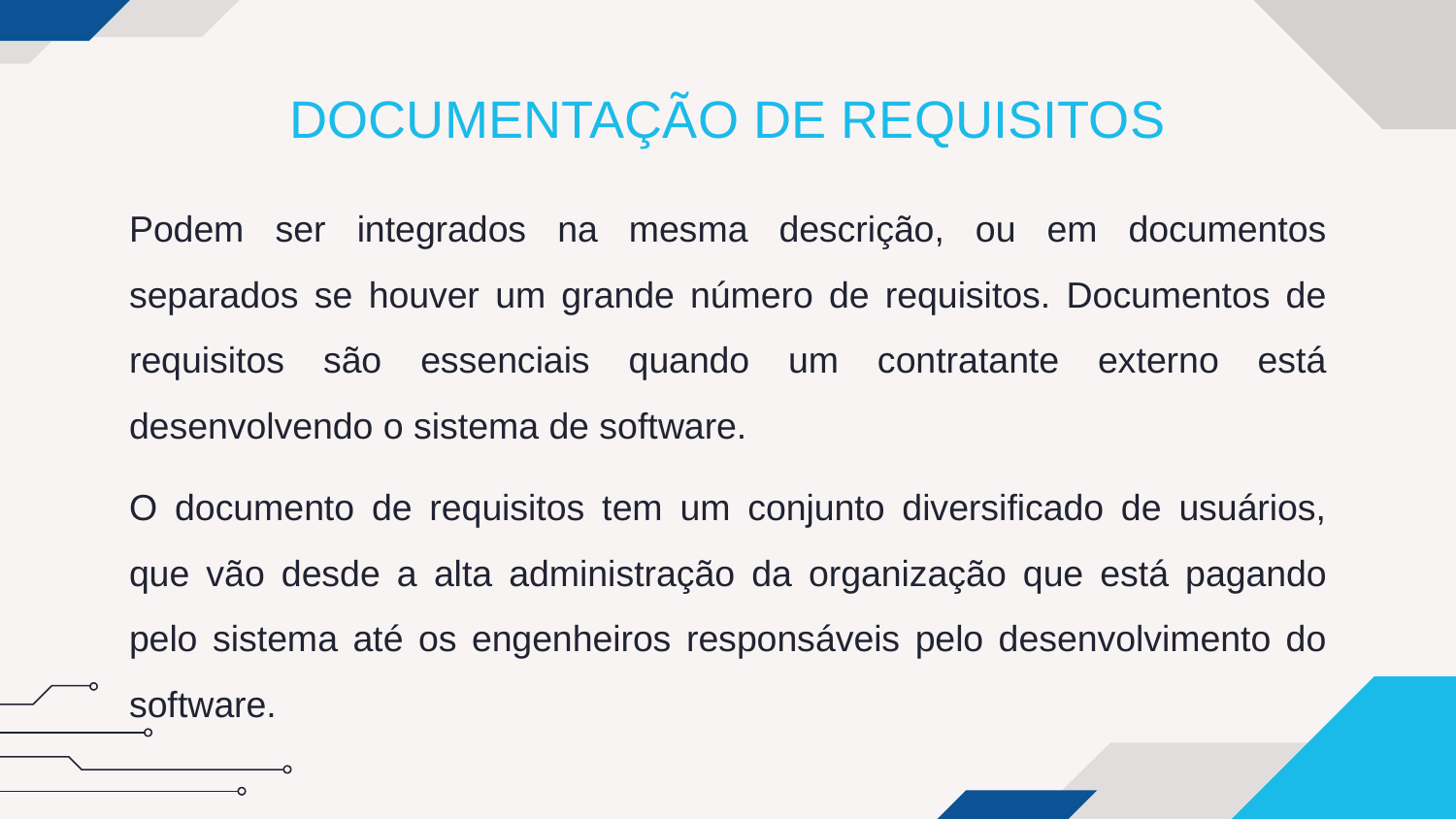

# DOCUMENTAÇÃO DE REQUISITOS
Podem ser integrados na mesma descrição, ou em documentos separados se houver um grande número de requisitos. Documentos de requisitos são essenciais quando um contratante externo está desenvolvendo o sistema de software.
O documento de requisitos tem um conjunto diversificado de usuários, que vão desde a alta administração da organização que está pagando pelo sistema até os engenheiros responsáveis pelo desenvolvimento do software.

59